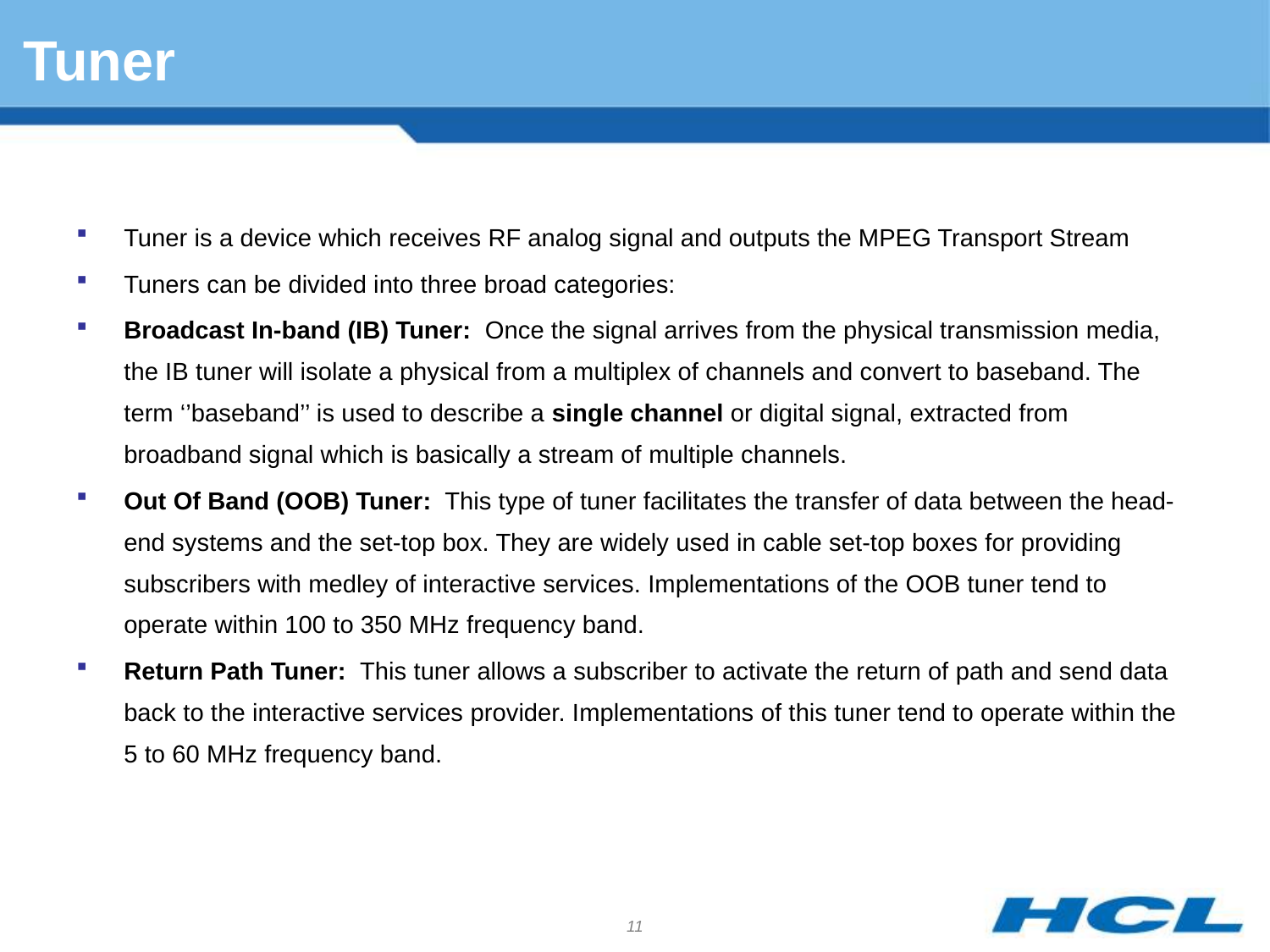

# Tuner

Tuner is a device which receives RF analog signal and outputs the MPEG Transport Stream
Tuners can be divided into three broad categories:
Broadcast In-band (IB) Tuner:  Once the signal arrives from the physical transmission media, the IB tuner will isolate a physical from a multiplex of channels and convert to baseband. The term ‘’baseband’’ is used to describe a single channel or digital signal, extracted from broadband signal which is basically a stream of multiple channels.
Out Of Band (OOB) Tuner:  This type of tuner facilitates the transfer of data between the head-end systems and the set-top box. They are widely used in cable set-top boxes for providing subscribers with medley of interactive services. Implementations of the OOB tuner tend to operate within 100 to 350 MHz frequency band.
Return Path Tuner:  This tuner allows a subscriber to activate the return of path and send data back to the interactive services provider. Implementations of this tuner tend to operate within the 5 to 60 MHz frequency band.

11